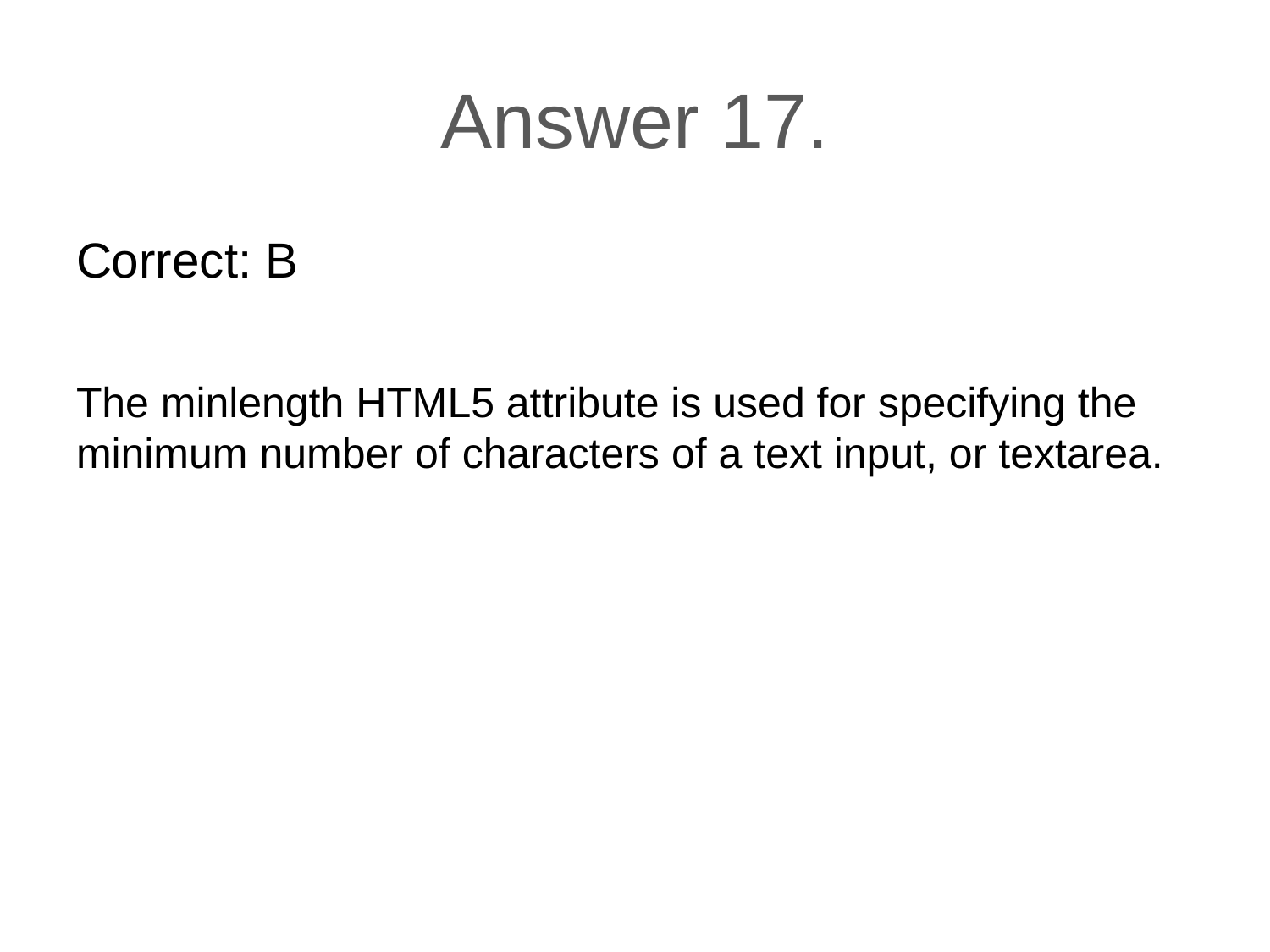

# Answer 17.
Correct: B

The minlength HTML5 attribute is used for specifying the minimum number of characters of a text input, or textarea.